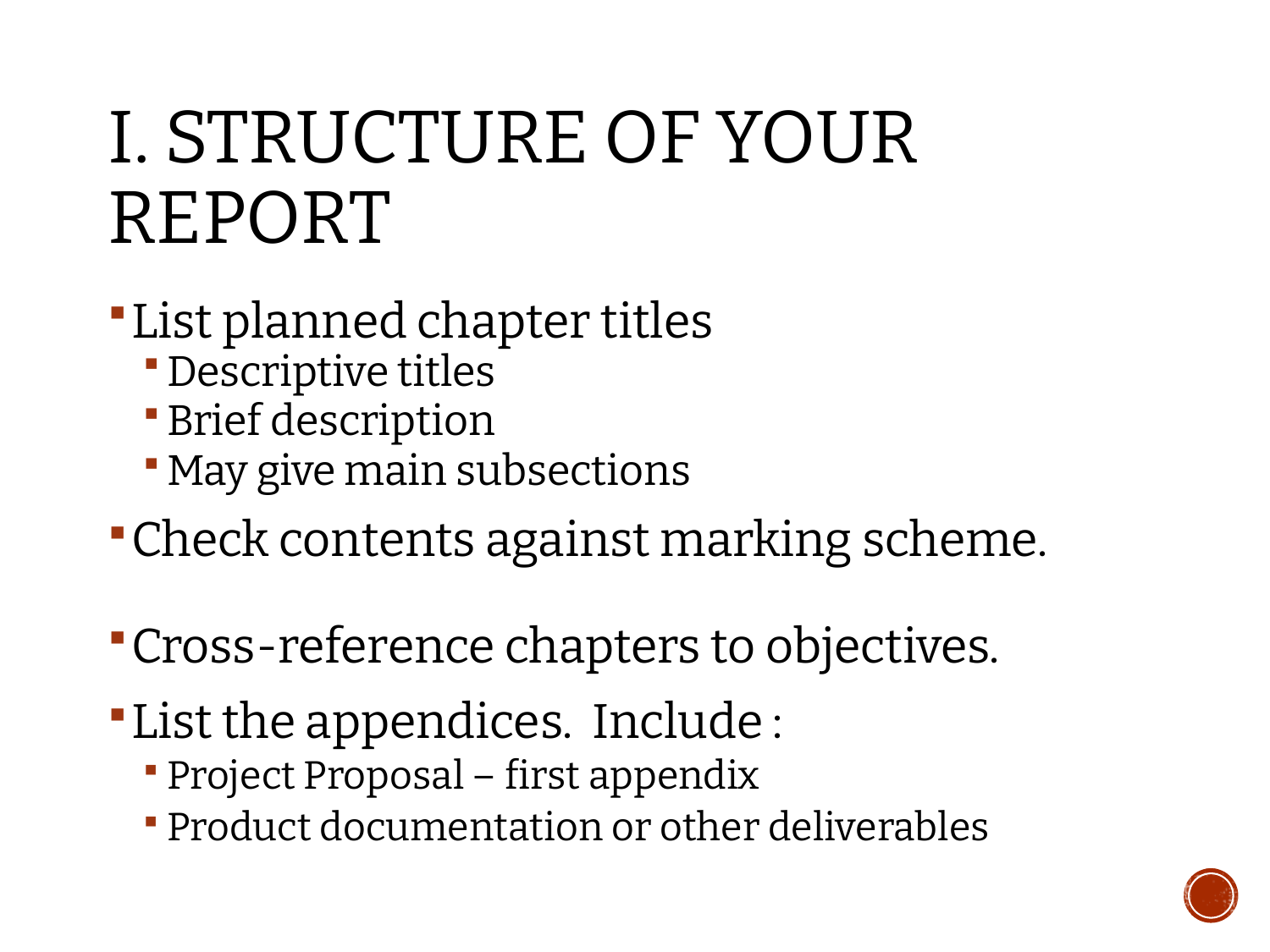

# i. Structure of your report
List planned chapter titles
Descriptive titles
Brief description
May give main subsections
Check contents against marking scheme.
Cross-reference chapters to objectives.
List the appendices.  Include :
Project Proposal – first appendix
Product documentation or other deliverables